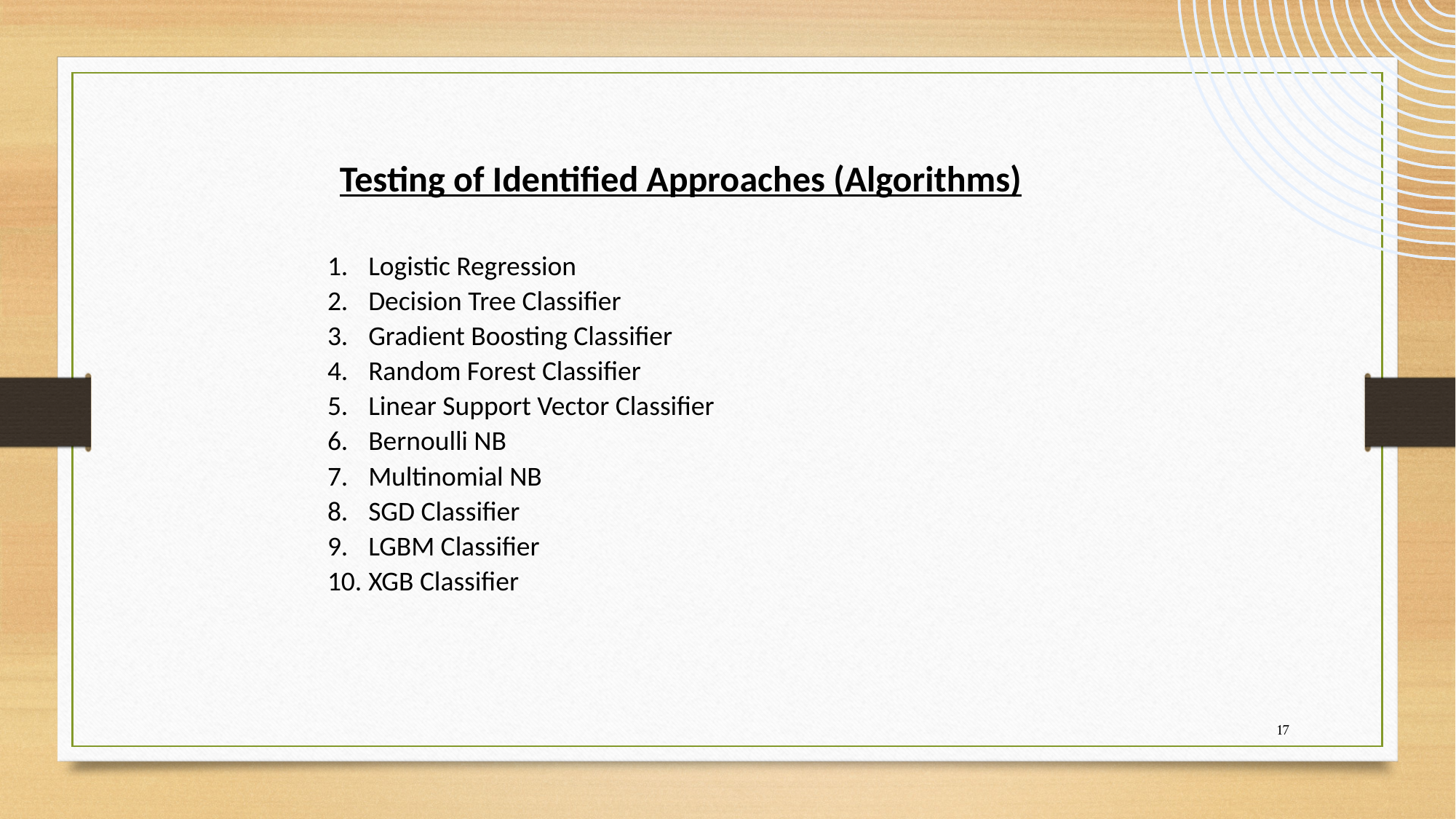

Testing of Identified Approaches (Algorithms)

Logistic Regression
Decision Tree Classifier
Gradient Boosting Classifier
Random Forest Classifier
Linear Support Vector Classifier
Bernoulli NB
Multinomial NB
SGD Classifier
LGBM Classifier
XGB Classifier
17